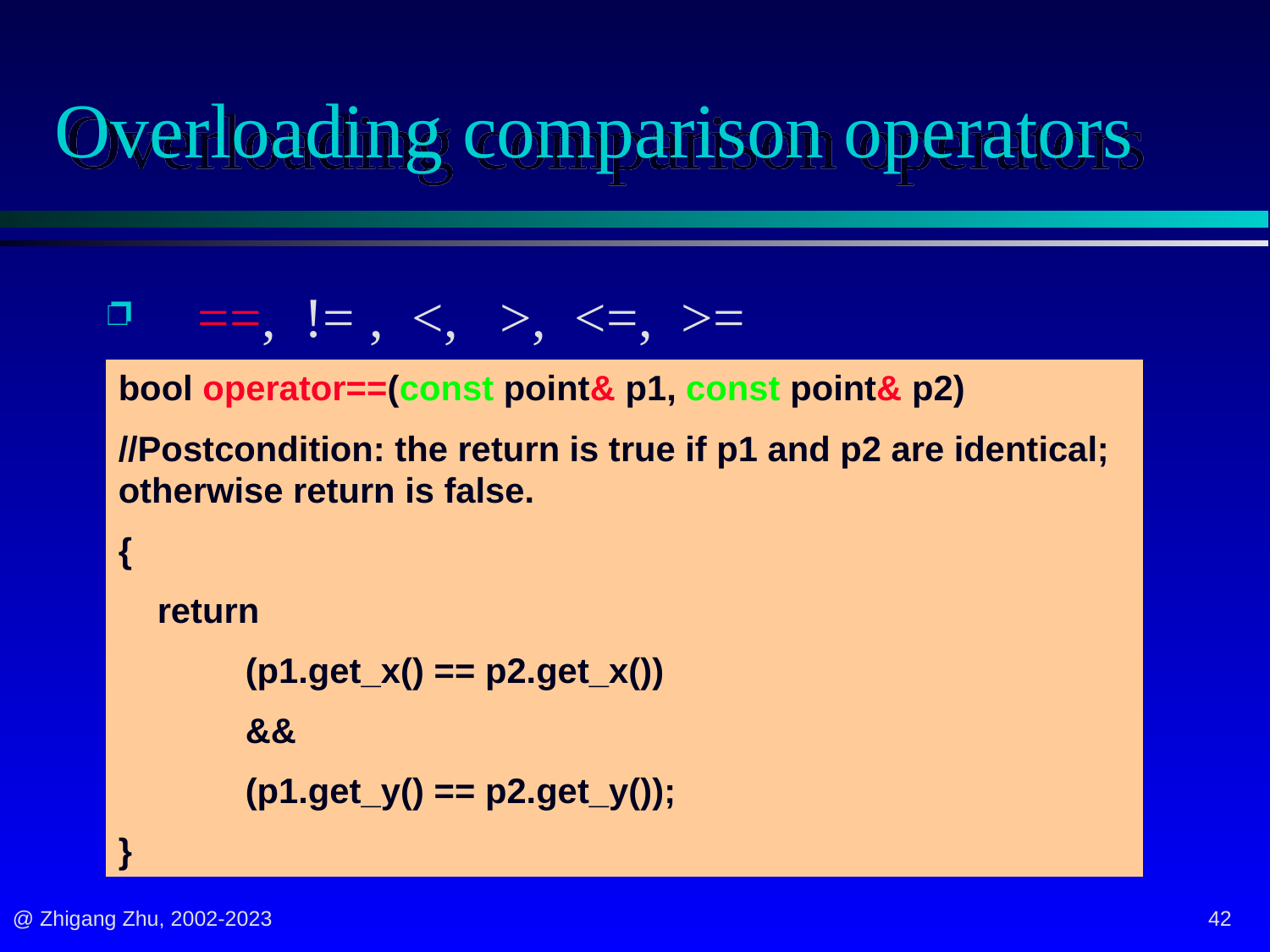

# Overloading comparison operators
   ==,  != ,  <,   >,  <=,  >=
bool operator==(const point& p1, const point& p2)
//Postcondition: the return is true if p1 and p2 are identical; otherwise return is false.
{
    return
    	(p1.get_x() == p2.get_x())
	&&
	(p1.get_y() == p2.get_y());
}